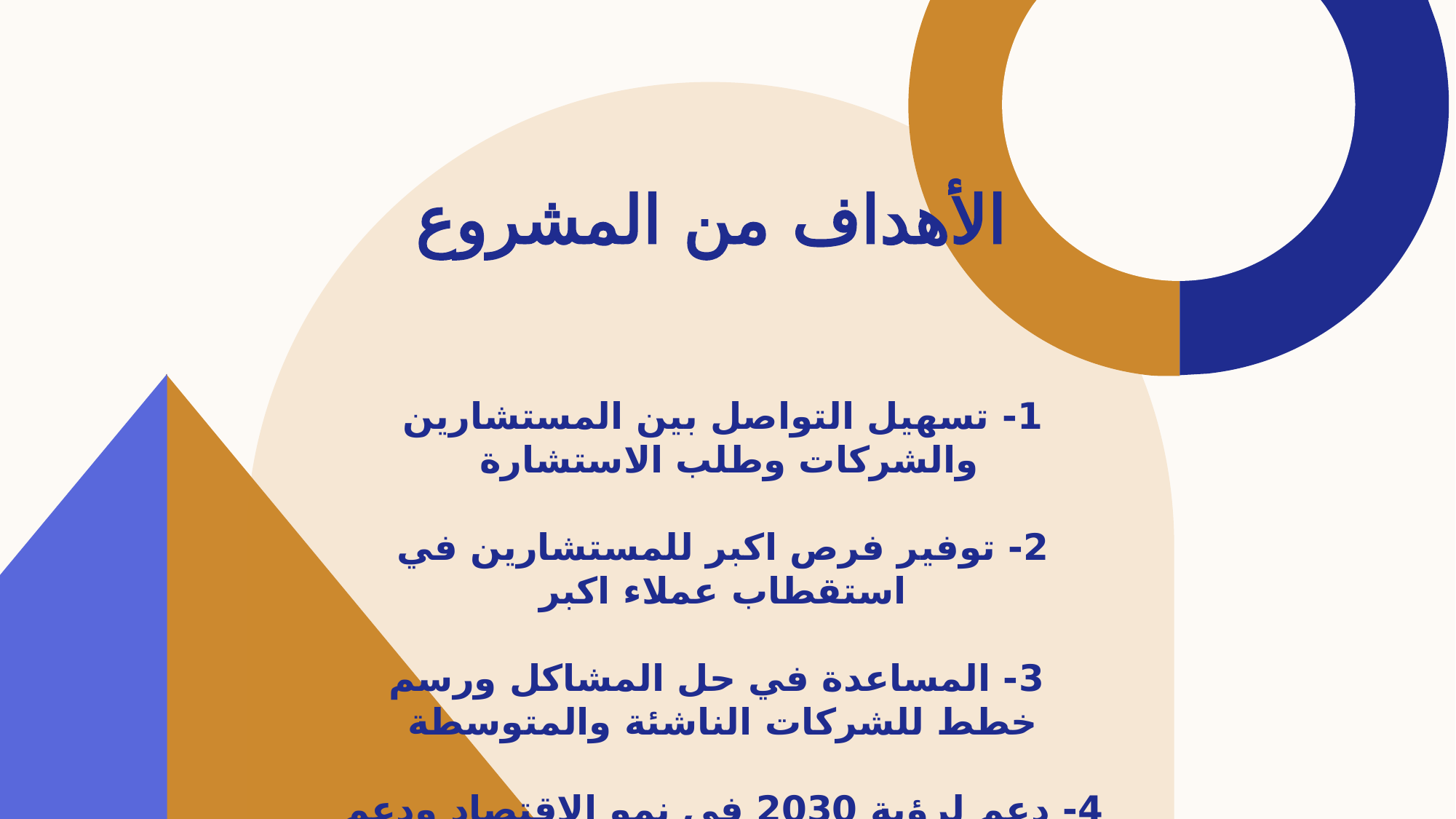

# الأهداف من المشروع
1- تسهيل التواصل بين المستشارين والشركات وطلب الاستشارة

2- توفير فرص اكبر للمستشارين في استقطاب عملاء اكبر

 3- المساعدة في حل المشاكل ورسم خطط للشركات الناشئة والمتوسطة

4- دعم لرؤية 2030 في نمو الاقتصاد ودعم مشاريع الشباب السعودي